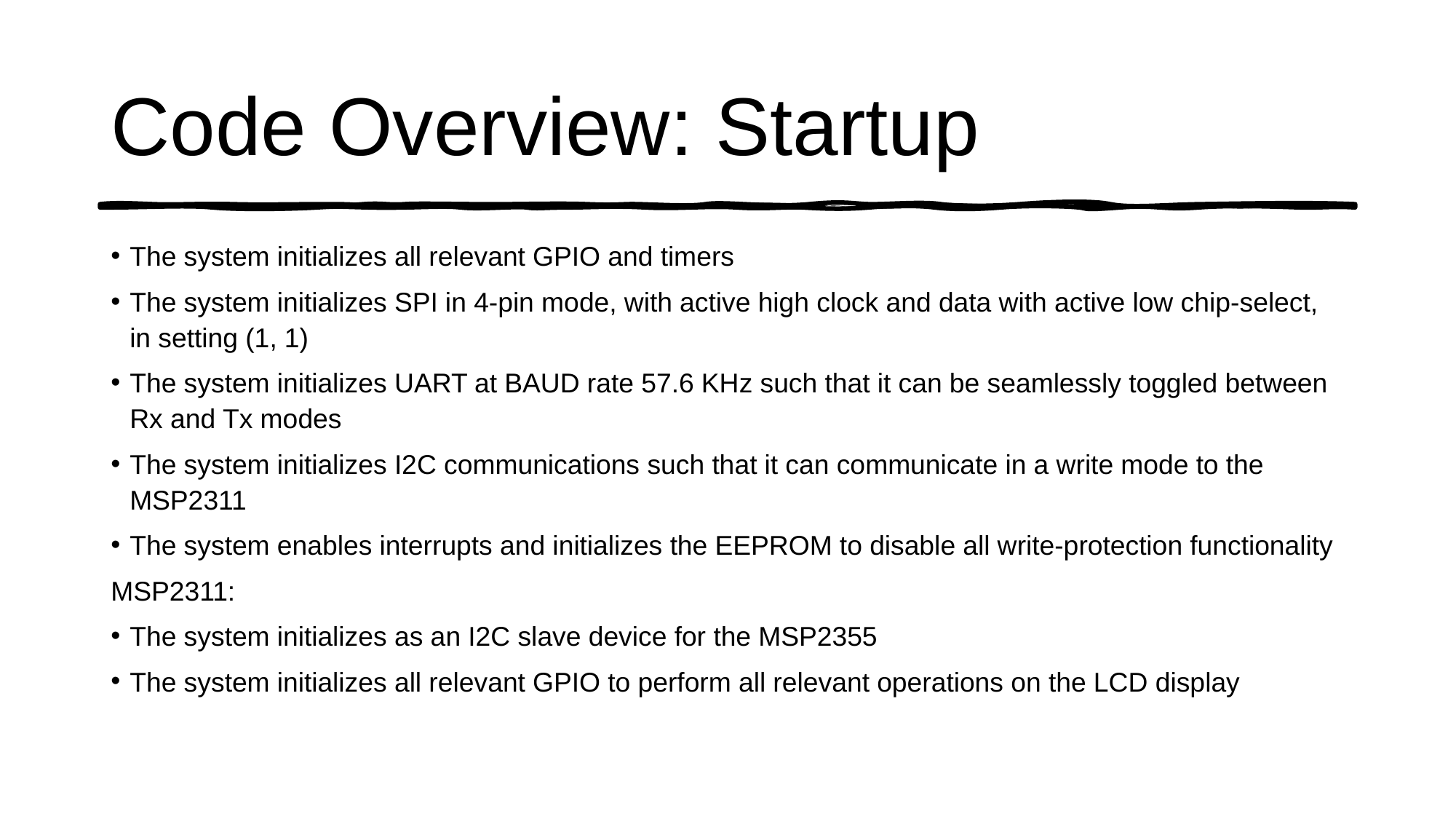

# Code Overview: Startup
The system initializes all relevant GPIO and timers
The system initializes SPI in 4-pin mode, with active high clock and data with active low chip-select, in setting (1, 1)
The system initializes UART at BAUD rate 57.6 KHz such that it can be seamlessly toggled between Rx and Tx modes
The system initializes I2C communications such that it can communicate in a write mode to the MSP2311
The system enables interrupts and initializes the EEPROM to disable all write-protection functionality
MSP2311:
The system initializes as an I2C slave device for the MSP2355
The system initializes all relevant GPIO to perform all relevant operations on the LCD display